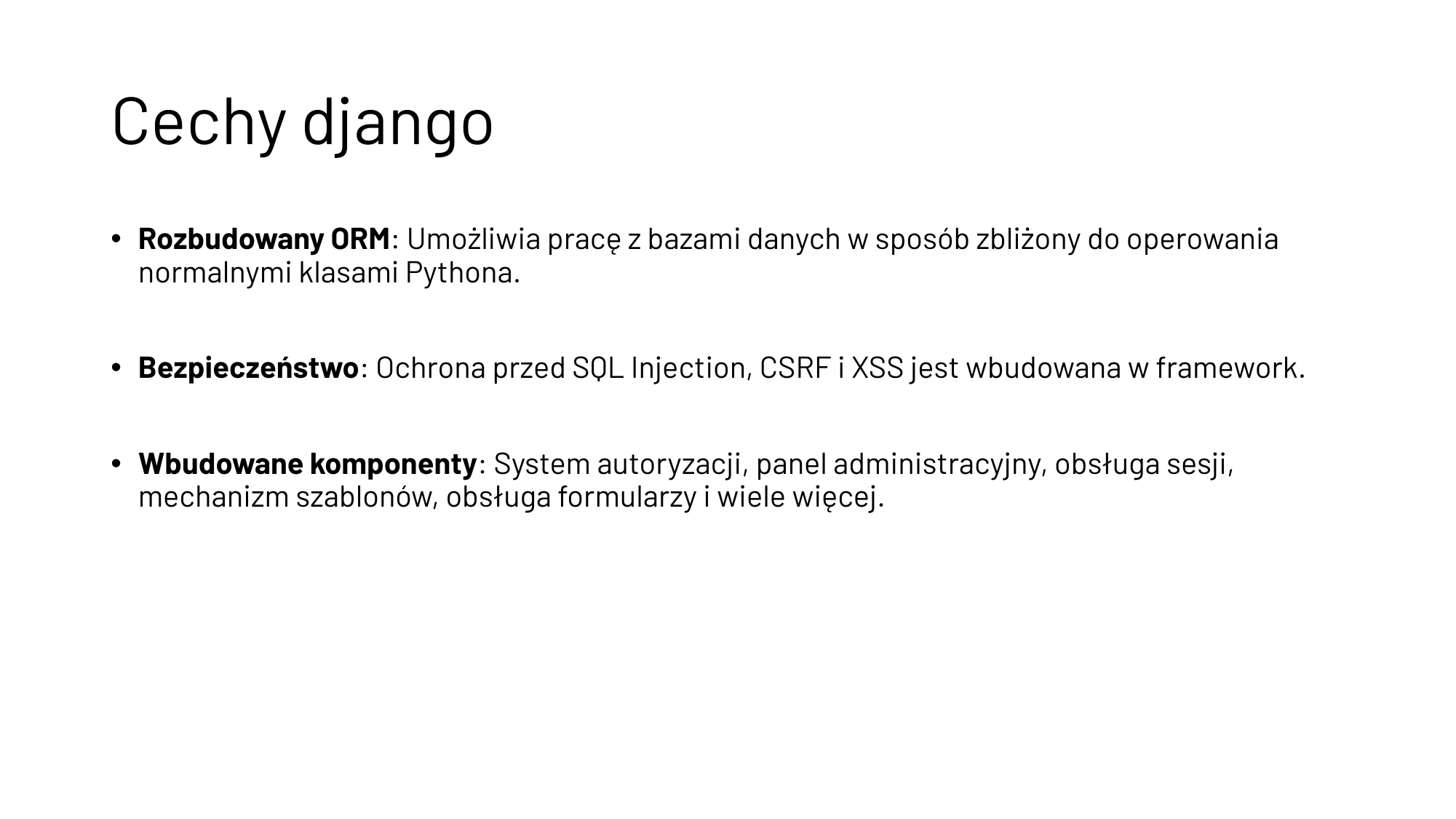

# Cechy django
Rozbudowany ORM: Umożliwia pracę z bazami danych w sposób zbliżony do operowania normalnymi klasami Pythona.

Bezpieczeństwo: Ochrona przed SQL Injection, CSRF i XSS jest wbudowana w framework.

Wbudowane komponenty: System autoryzacji, panel administracyjny, obsługa sesji, mechanizm szablonów, obsługa formularzy i wiele więcej.